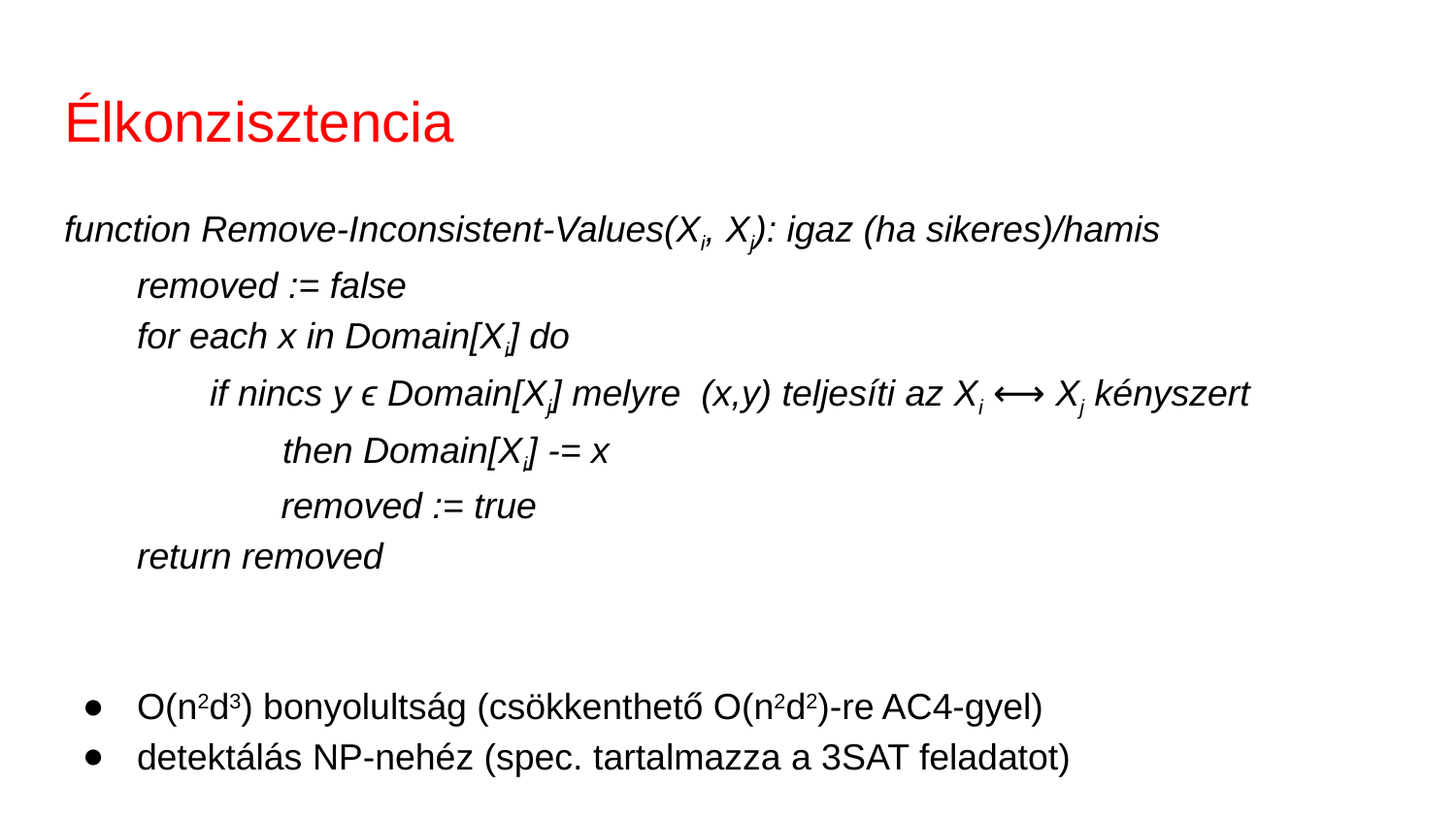

# Élkonzisztencia
function Remove-Inconsistent-Values(Xi, Xj): igaz (ha sikeres)/hamis
removed := false
for each x in Domain[Xi] do
if nincs y ϵ Domain[Xj] melyre  (x,y) teljesíti az Xi ⟷ Xj kényszert
then Domain[Xi] -= x
       removed := true
return removed

O(n2d3) bonyolultság (csökkenthető O(n2d2)-re AC4-gyel)
detektálás NP-nehéz (spec. tartalmazza a 3SAT feladatot)